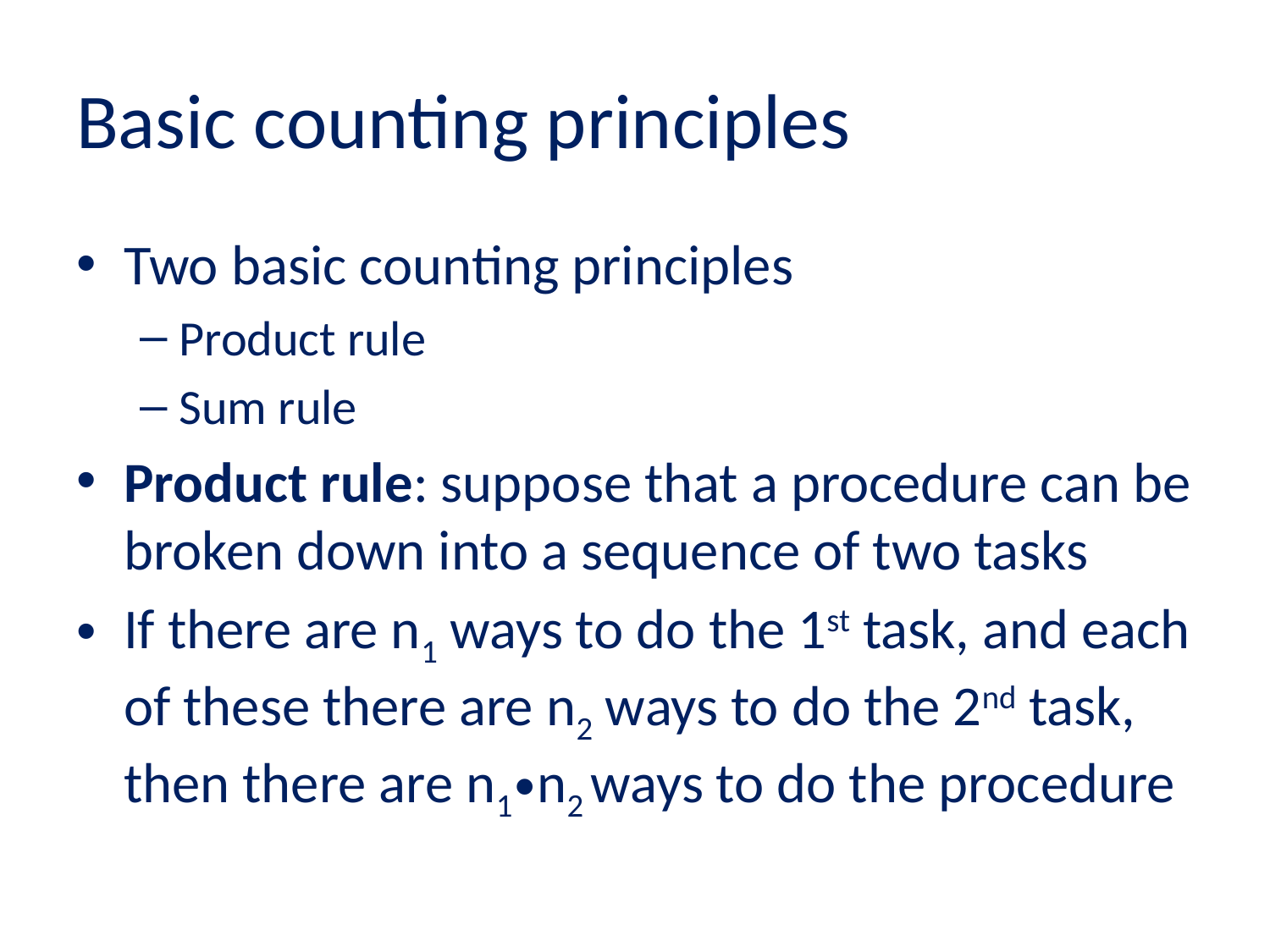

# Basic counting principles
Two basic counting principles
Product rule
Sum rule
Product rule: suppose that a procedure can be broken down into a sequence of two tasks
If there are n1 ways to do the 1st task, and each of these there are n2 ways to do the 2nd task, then there are n1∙n2 ways to do the procedure
4